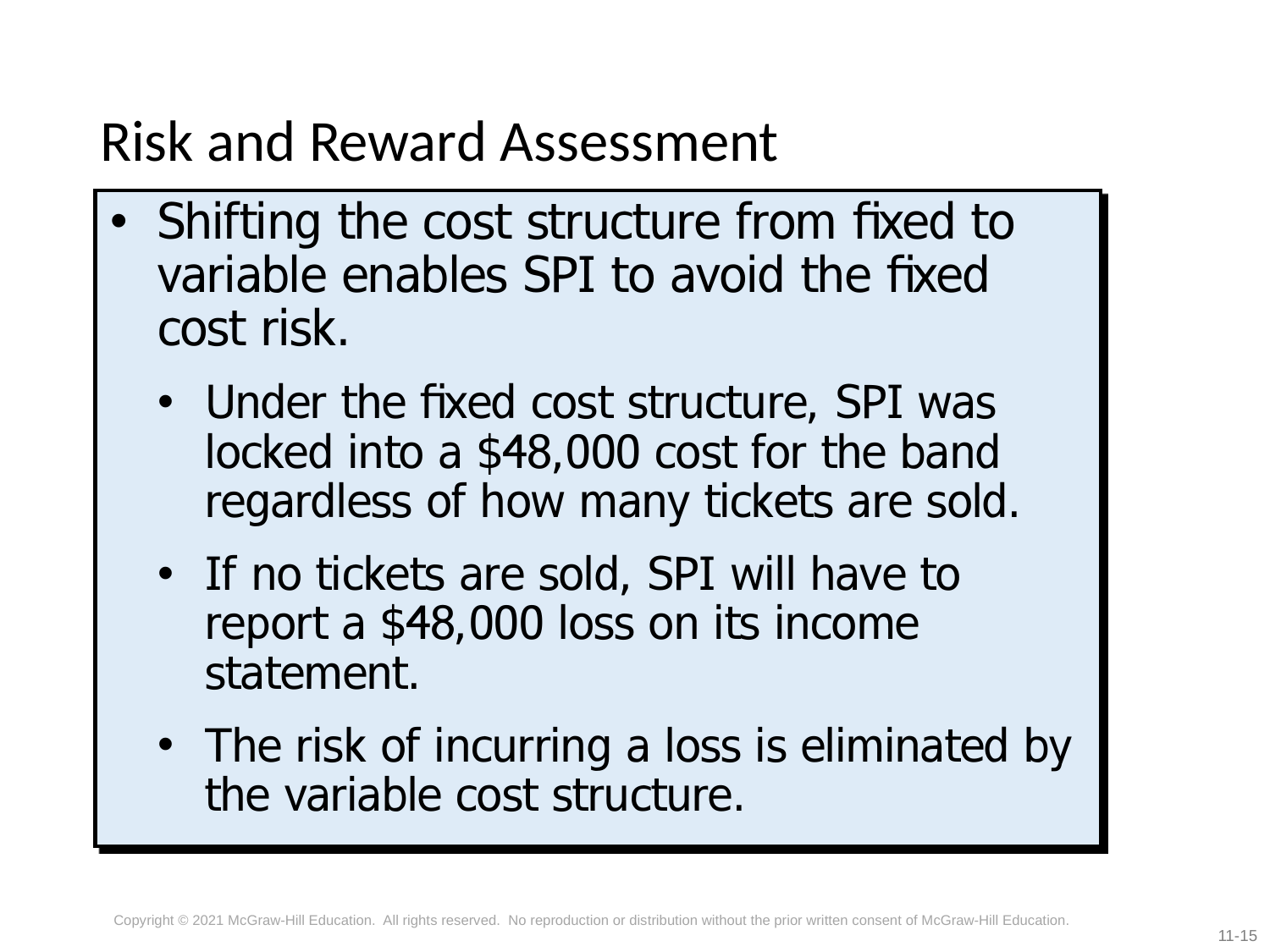

# Risk and Reward Assessment
Shifting the cost structure from fixed to variable enables SPI to avoid the fixed cost risk.
Under the fixed cost structure, SPI was locked into a $48,000 cost for the band regardless of how many tickets are sold.
If no tickets are sold, SPI will have to report a $48,000 loss on its income statement.
The risk of incurring a loss is eliminated by the variable cost structure.